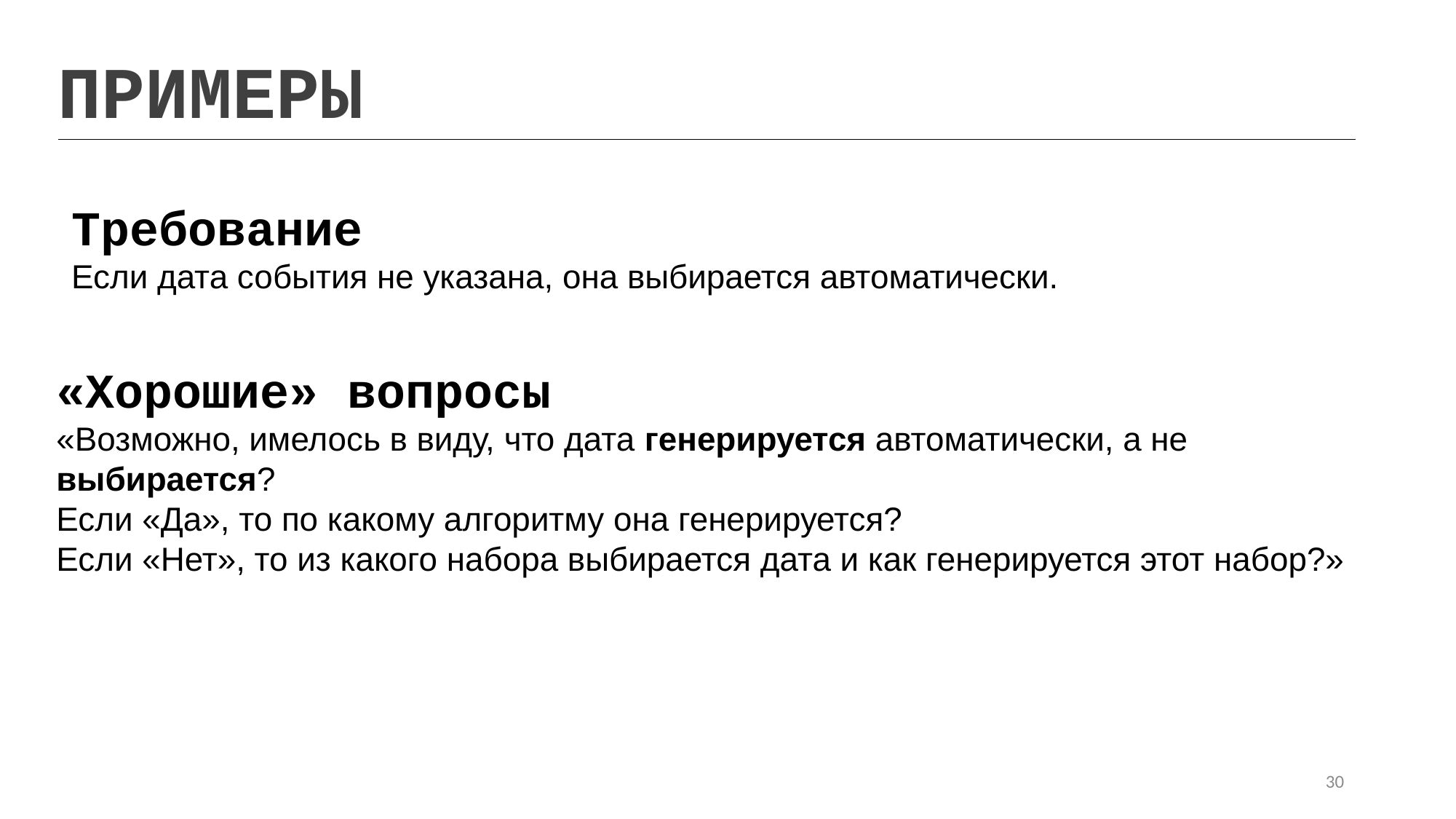

ПРИМЕРЫ
Требование
Если дата события не указана, она выбирается автоматически.
«Хорошие» вопросы
«Возможно, имелось в виду, что дата генерируется автоматически, а не выбирается?
Если «Да», то по какому алгоритму она генерируется?
Если «Нет», то из какого набора выбирается дата и как генерируется этот набор?»
30